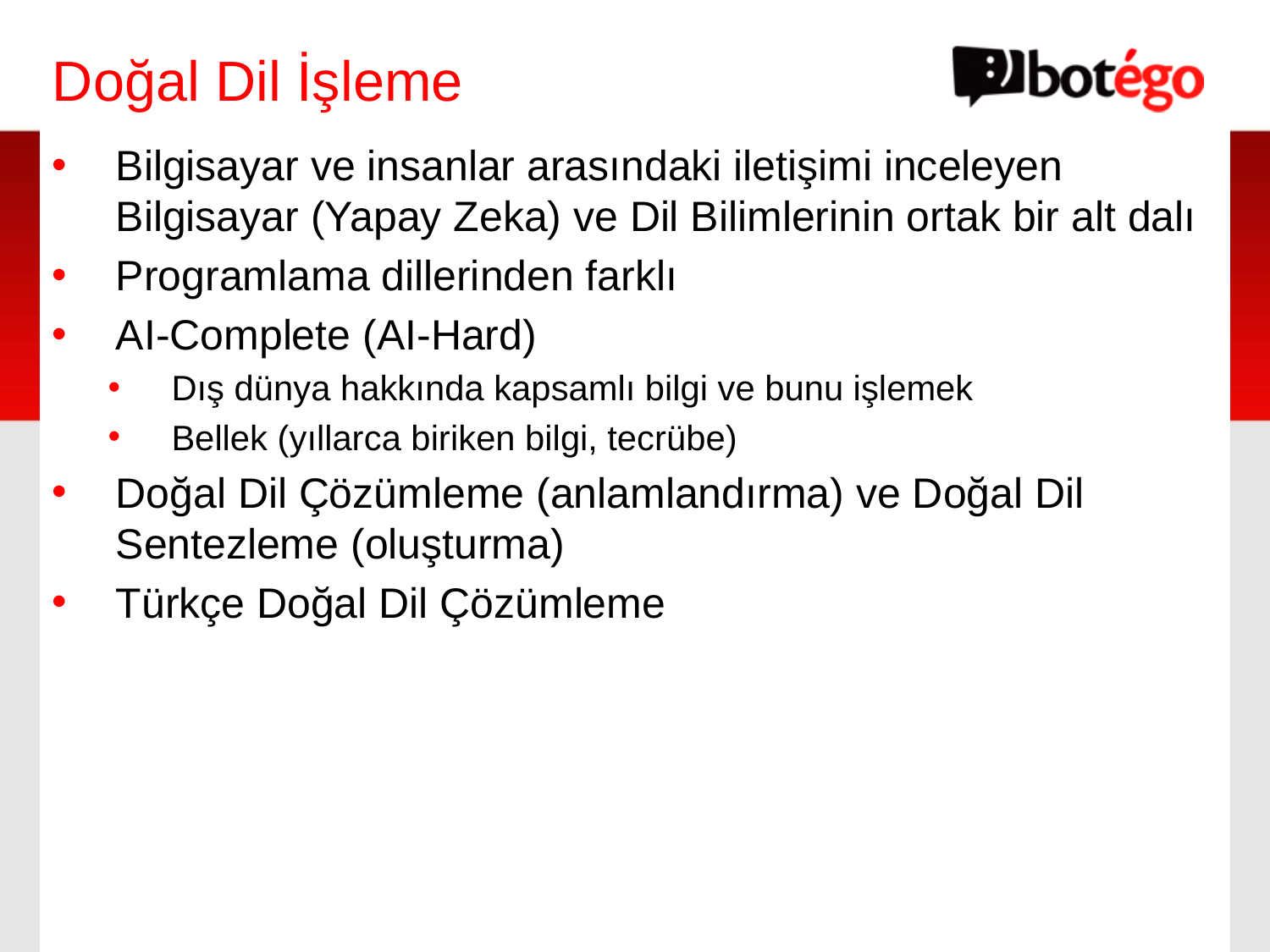

# Doğal Dil İşleme
Bilgisayar ve insanlar arasındaki iletişimi inceleyen Bilgisayar (Yapay Zeka) ve Dil Bilimlerinin ortak bir alt dalı
Programlama dillerinden farklı
AI-Complete (AI-Hard)
Dış dünya hakkında kapsamlı bilgi ve bunu işlemek
Bellek (yıllarca biriken bilgi, tecrübe)
Doğal Dil Çözümleme (anlamlandırma) ve Doğal Dil Sentezleme (oluşturma)
Türkçe Doğal Dil Çözümleme